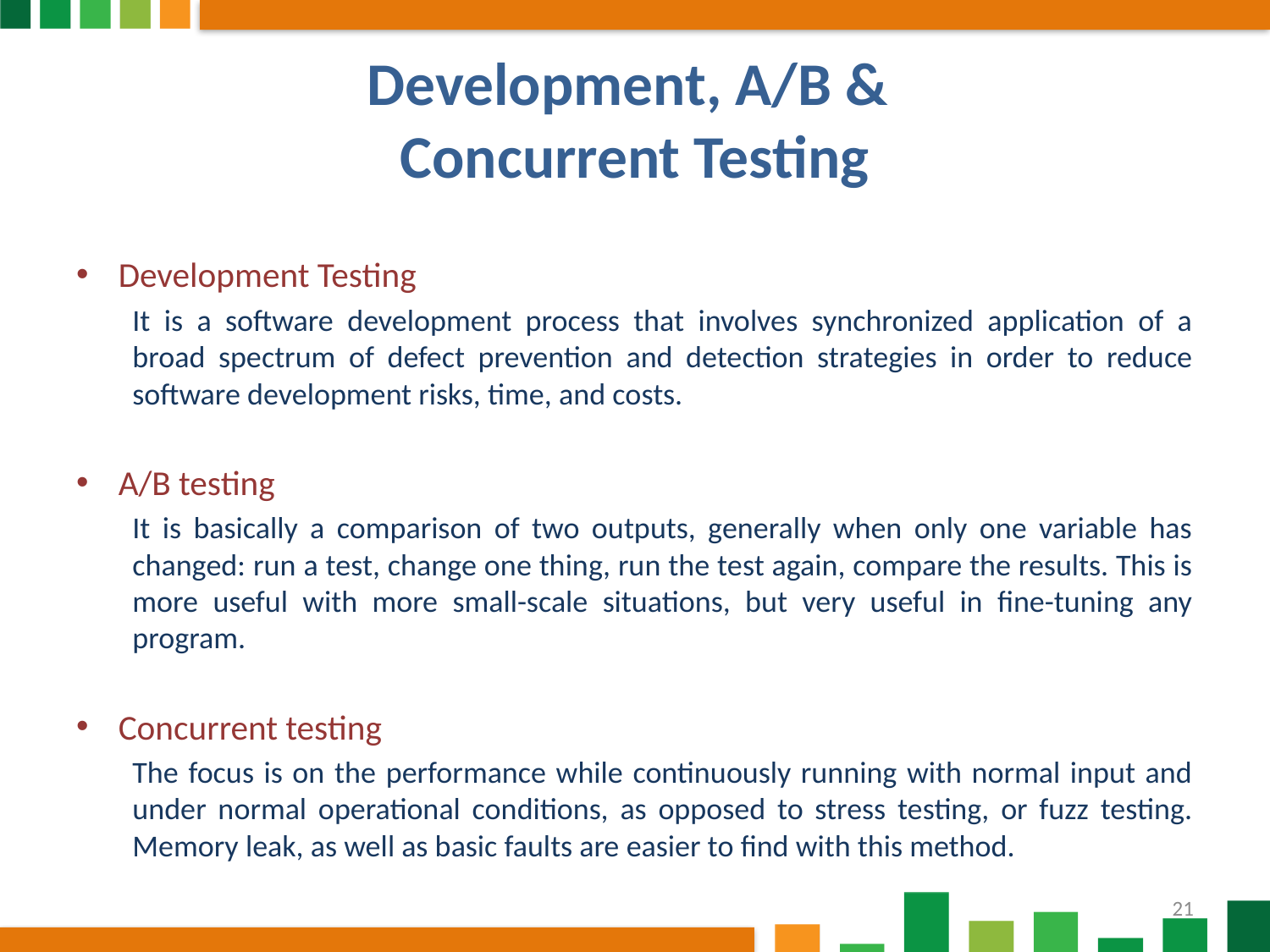

# Development, A/B & Concurrent Testing
Development Testing
It is a software development process that involves synchronized application of a broad spectrum of defect prevention and detection strategies in order to reduce software development risks, time, and costs.

A/B testing
It is basically a comparison of two outputs, generally when only one variable has changed: run a test, change one thing, run the test again, compare the results. This is more useful with more small-scale situations, but very useful in fine-tuning any program.

Concurrent testing
The focus is on the performance while continuously running with normal input and under normal operational conditions, as opposed to stress testing, or fuzz testing. Memory leak, as well as basic faults are easier to find with this method.
21